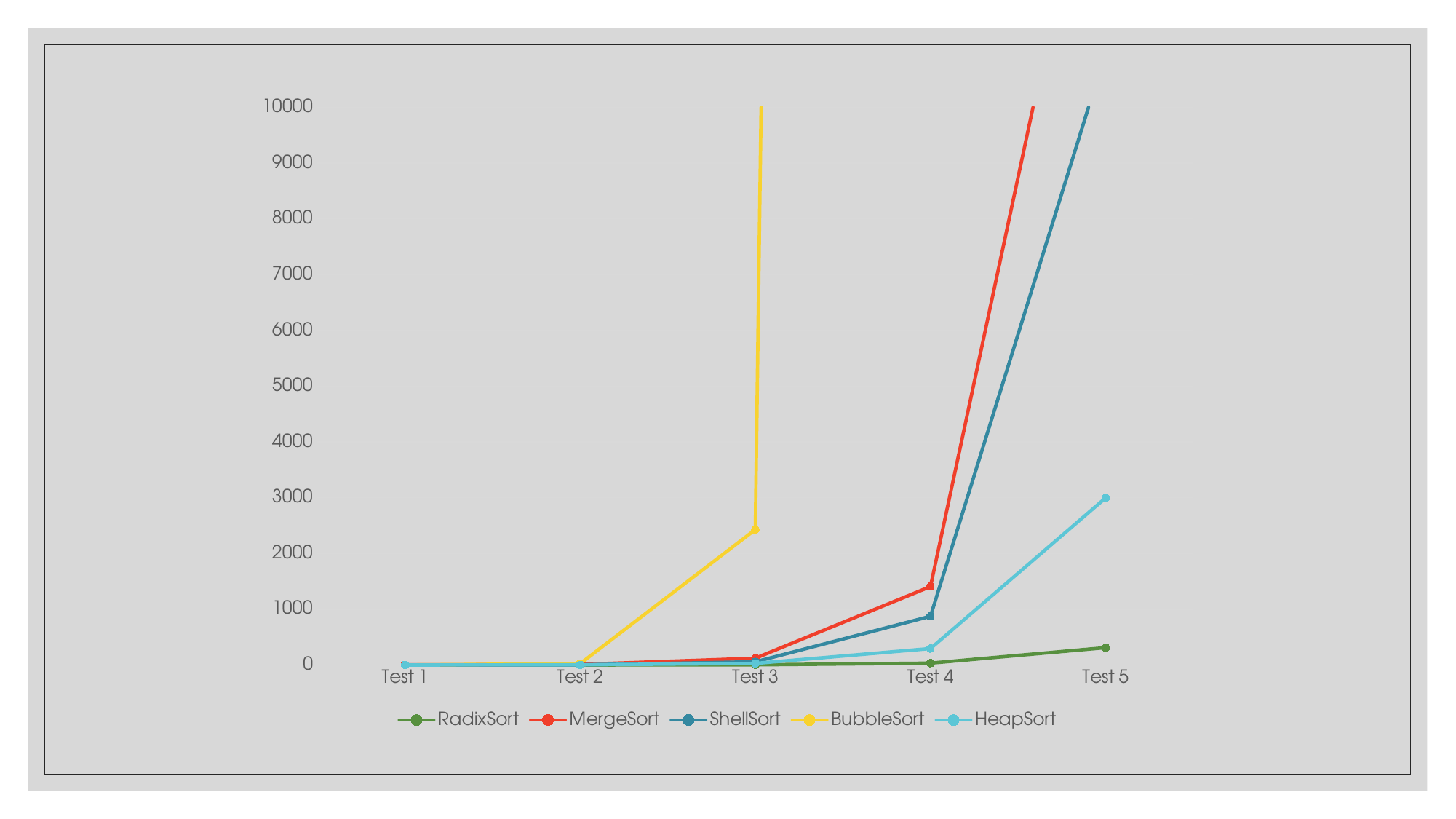

### Chart

| Category | RadixSort | MergeSort | ShellSort | BubbleSort | HeapSort |
|---|---|---|---|---|---|
| Test 1 | 0.0 | 1.0 | 0.0 | 0.0 | 0.0 |
| Test 2 | 0.0 | 10.0 | 3.0 | 24.0 | 3.0 |
| Test 3 | 3.0 | 121.0 | 57.0 | 2428.0 | 28.0 |
| Test 4 | 33.0 | 1406.0 | 873.0 | 232692.0 | 294.0 |
| Test 5 | 310.0 | 16092.0 | 10994.0 | 23582789.0 | 2997.0 |